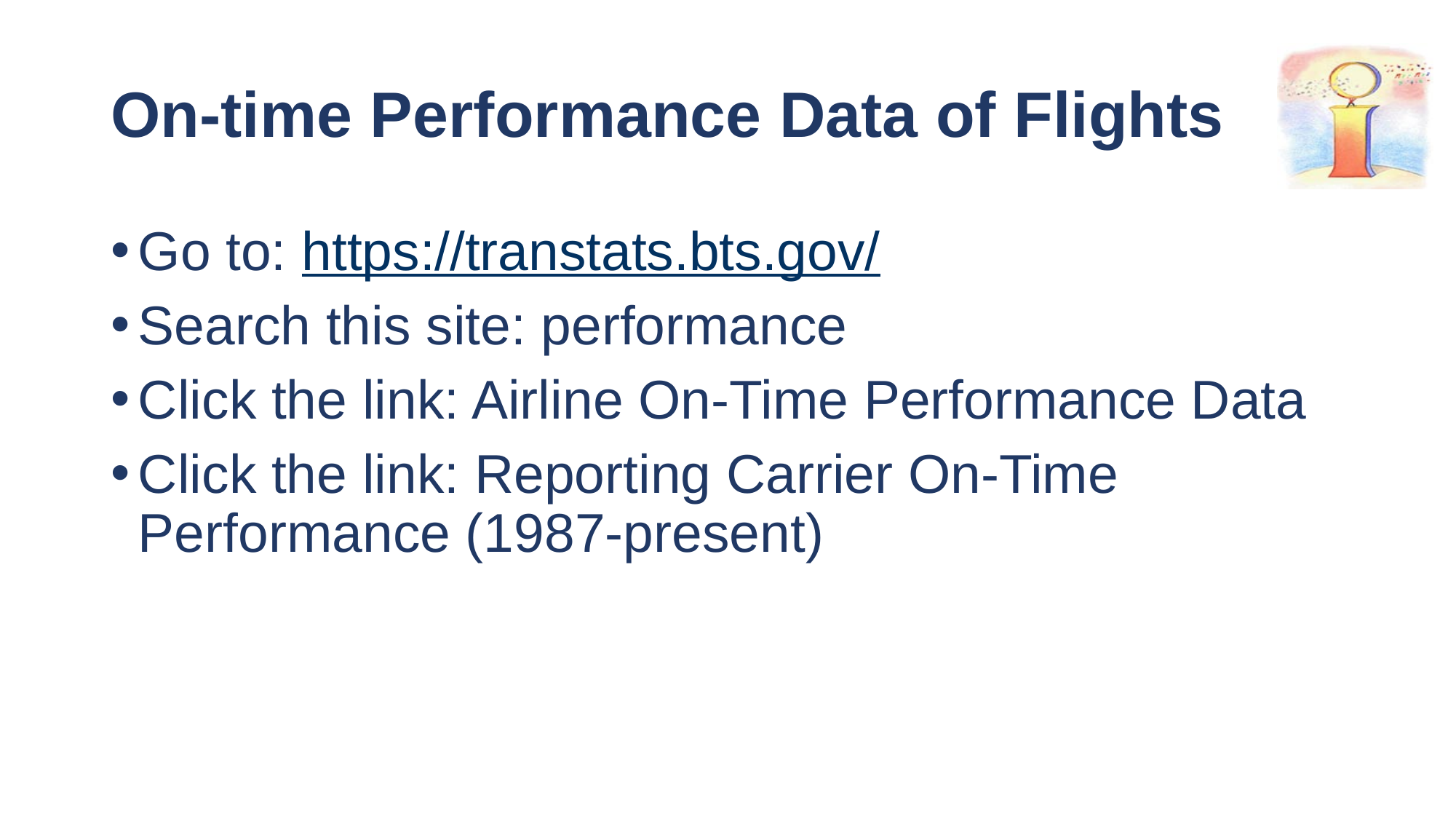

# On-time Performance Data of Flights
Go to: https://transtats.bts.gov/
Search this site: performance
Click the link: Airline On-Time Performance Data
Click the link: Reporting Carrier On-Time Performance (1987-present)